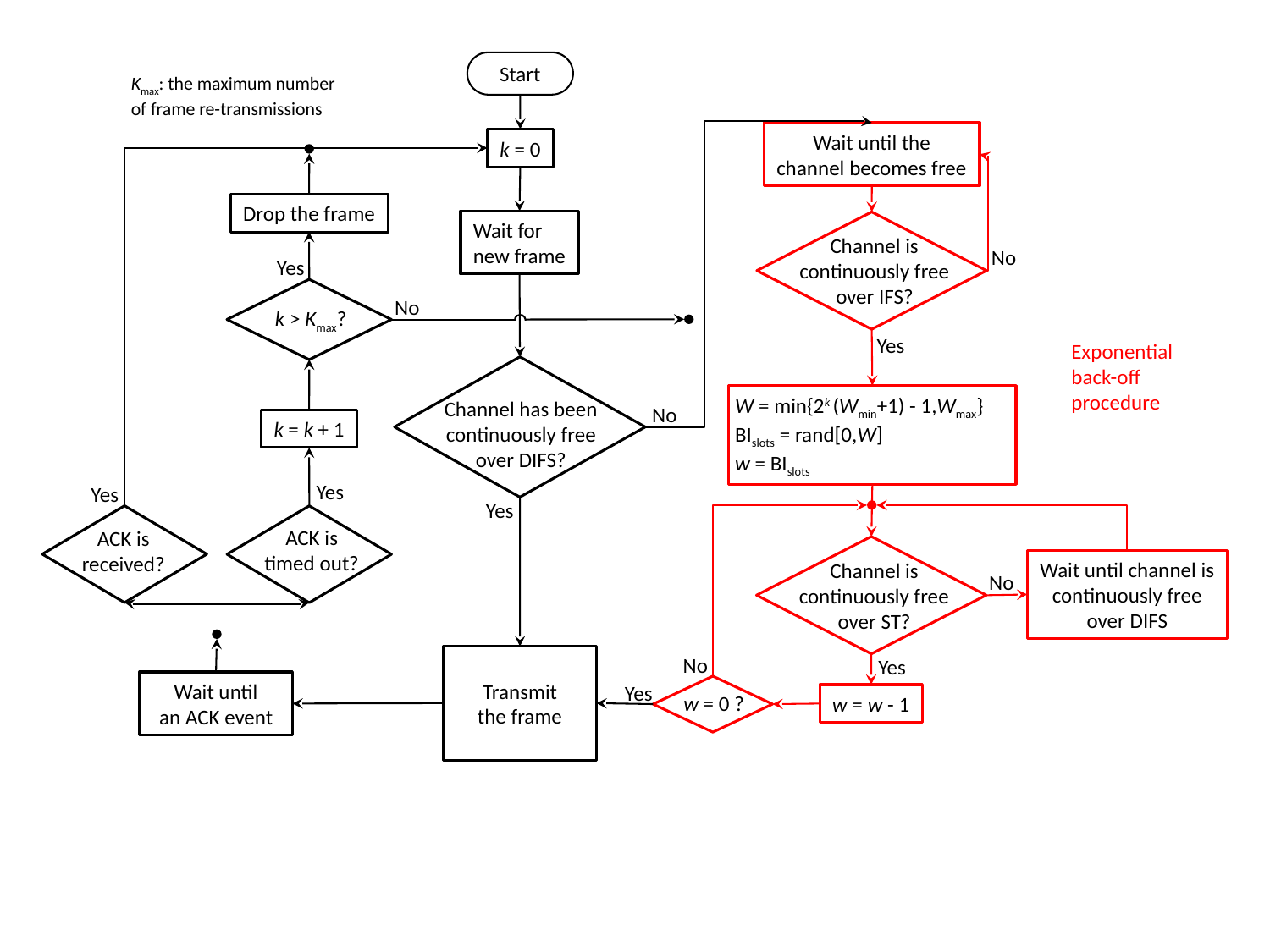

Start
Kmax: the maximum number
of frame re-transmissions
Wait until the
channel becomes free
k = 0

Drop the frame
Wait for
new frame

Channel is
continuously free
over IFS?
No
Yes

No
k > Kmax?

Yes
Exponential
back-off
procedure

W = min{2k (Wmin+1) - 1,Wmax}
BIslots = rand[0,W]
w = BIslots
Channel has been
continuously free
over DIFS?
No
k = k + 1
Yes
Yes
Yes

ACK is
timed out?
ACK is
received?

Wait until channel is
continuously free
over DIFS
Channel is
continuously free
over ST?
No

No

Transmit
the frame

Yes
Wait until
an ACK event
Yes

w = 0 ?
w = w - 1